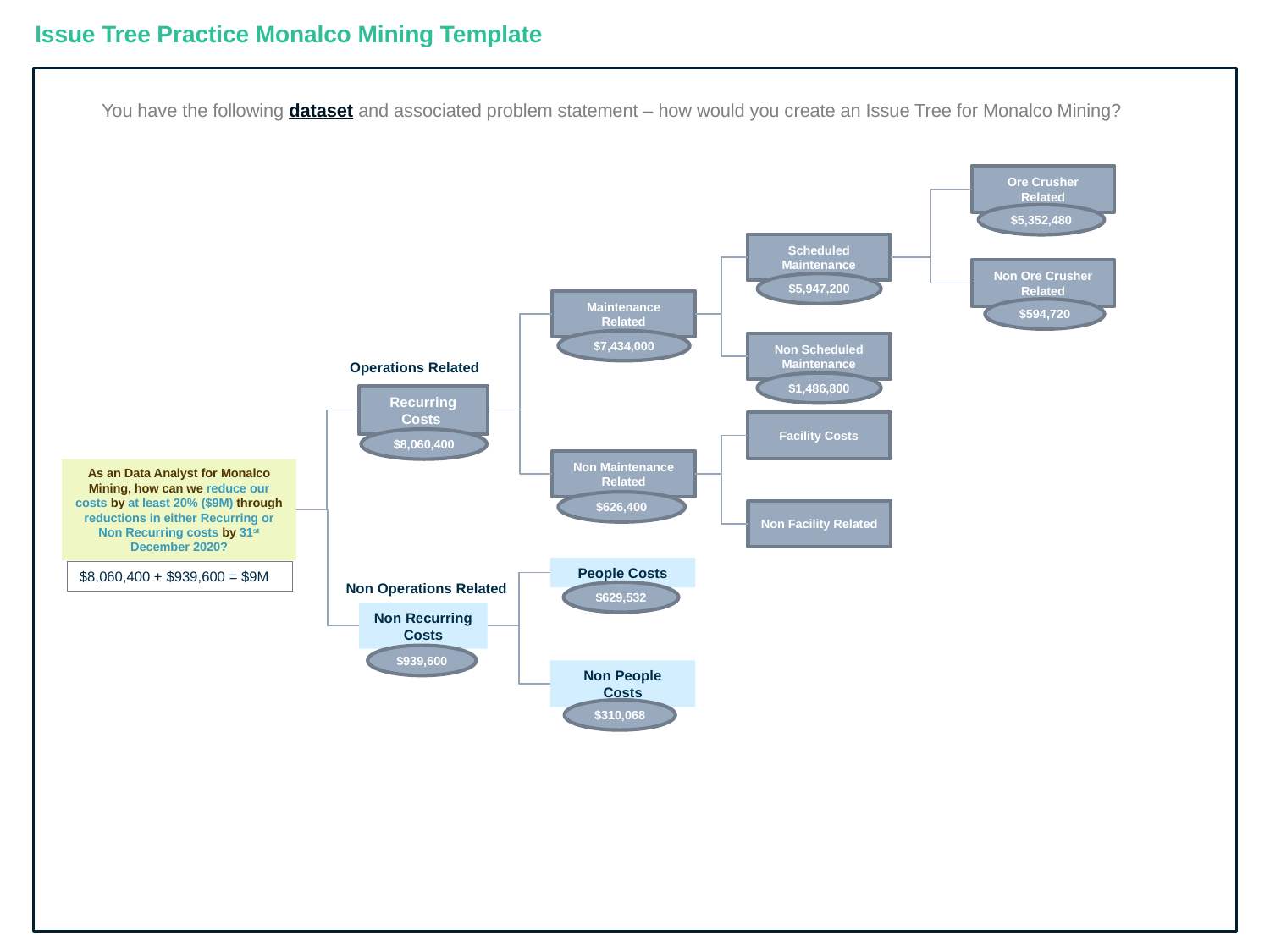

Issue Tree Practice Monalco Mining Template

You have the following dataset and associated problem statement – how would you create an Issue Tree for Monalco Mining?

Ore Crusher Related
$5,352,480
Scheduled Maintenance
Non Ore Crusher Related
$5,947,200
Maintenance Related
$594,720
$7,434,000
Non Scheduled Maintenance
Operations Related
$1,486,800
Recurring Costs
Facility Costs
$8,060,400
Non Maintenance Related
As an Data Analyst for Monalco Mining, how can we reduce our costs by at least 20% ($9M) through reductions in either Recurring or Non Recurring costs by 31st December 2020?
$626,400
Non Facility Related
People Costs
$8,060,400 + $939,600 = $9M
Non Operations Related
$629,532
Non Recurring Costs
$939,600
Non People Costs
$310,068